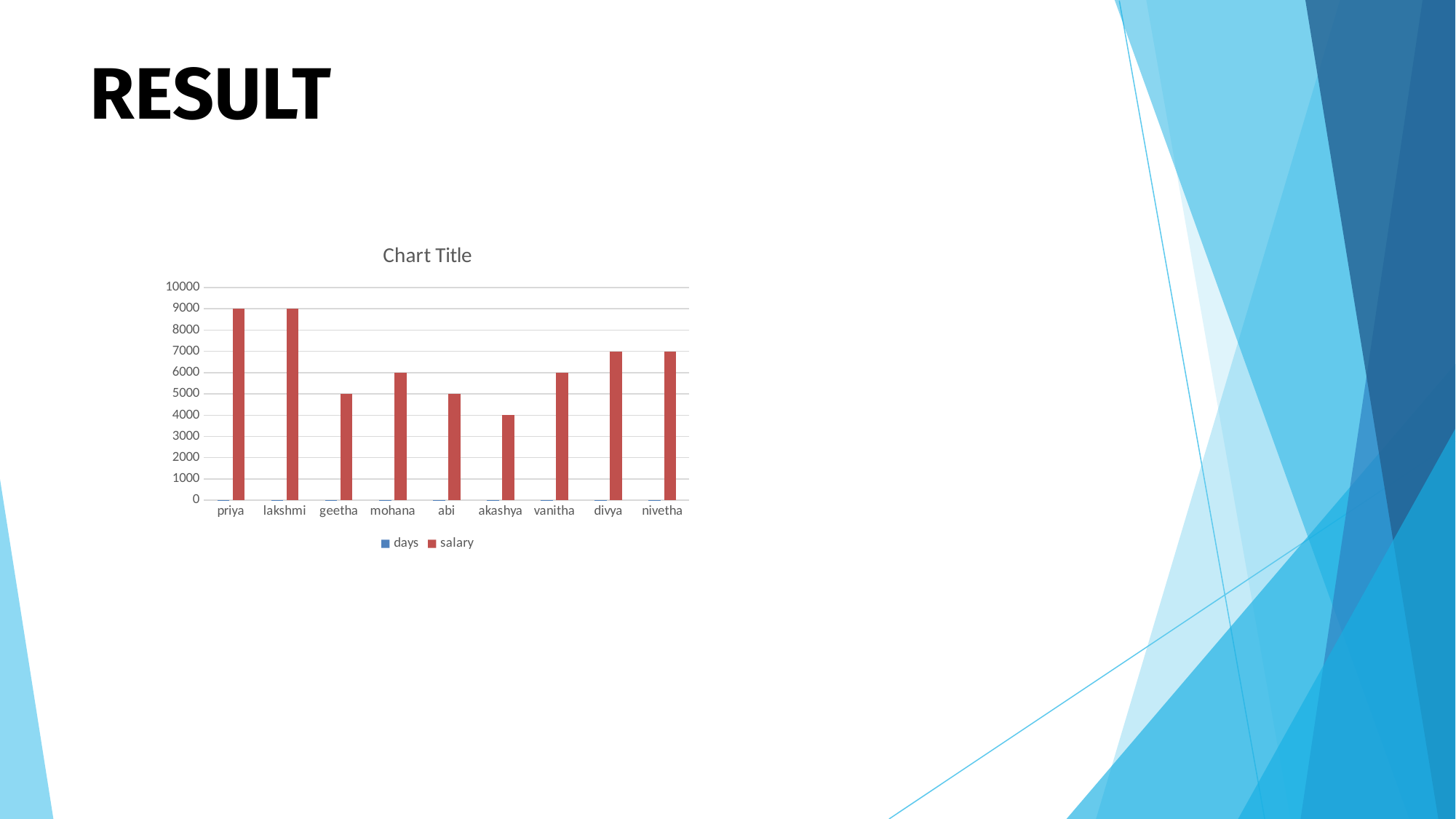

# RESULT

### Chart:

| Category | days | salary |
|---|---|---|
| priya | 15.0 | 9000.0 |
| lakshmi | 16.0 | 9000.0 |
| geetha | 12.0 | 5000.0 |
| mohana | 16.0 | 6000.0 |
| abi | 16.0 | 5000.0 |
| akashya | 19.0 | 4000.0 |
| vanitha | 15.0 | 6000.0 |
| divya | 17.0 | 7000.0 |
| nivetha | 14.0 | 7000.0 |